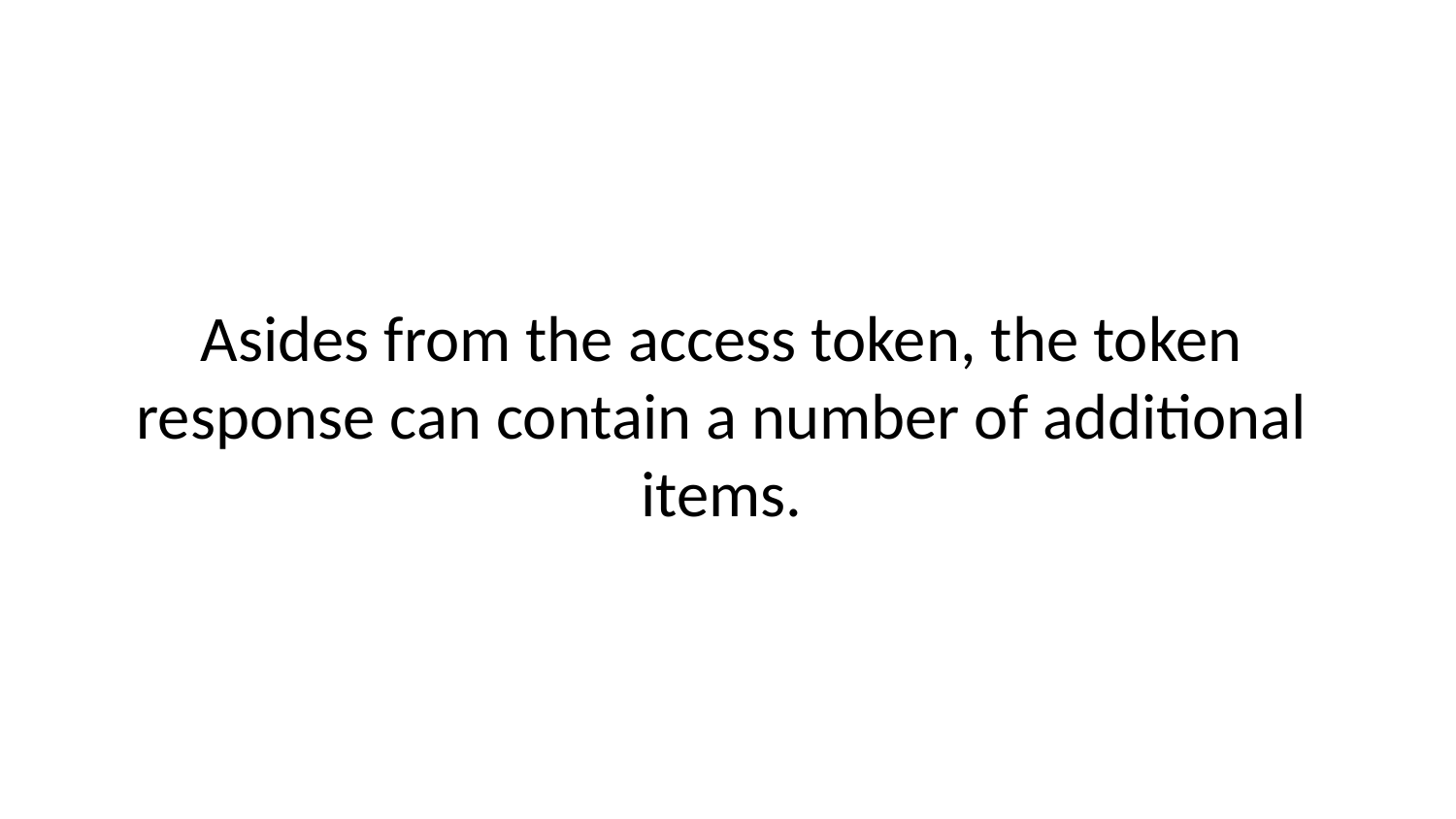

Asides from the access token, the token response can contain a number of additional items.